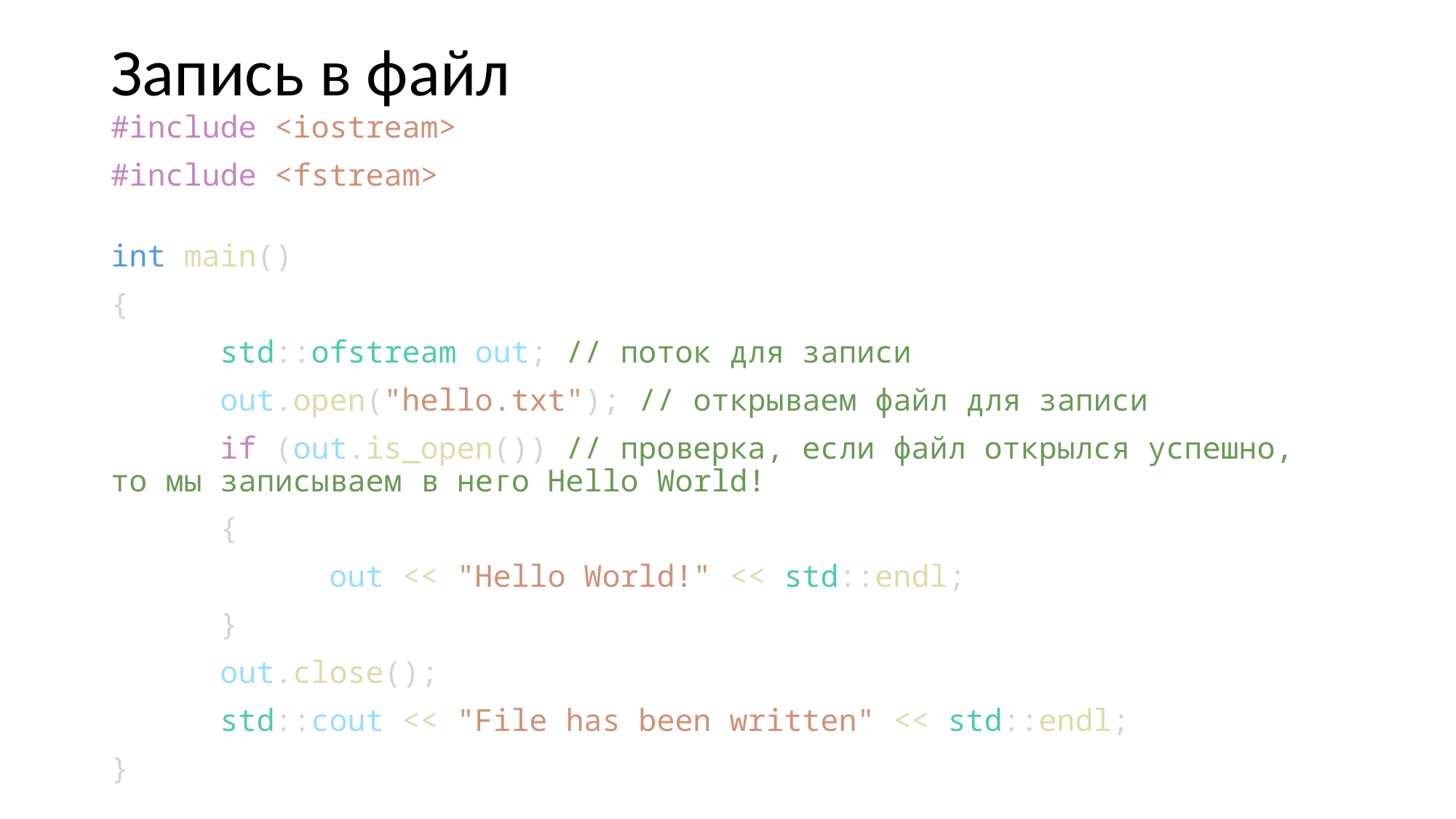

# Запись в файл
#include <iostream>
#include <fstream>
int main()
{
	std::ofstream out; // поток для записи
	out.open("hello.txt"); // открываем файл для записи
	if (out.is_open()) // проверка, если файл открылся успешно, то мы записываем в него Hello World!
	{
		out << "Hello World!" << std::endl;
	}
	out.close();
	std::cout << "File has been written" << std::endl;
}